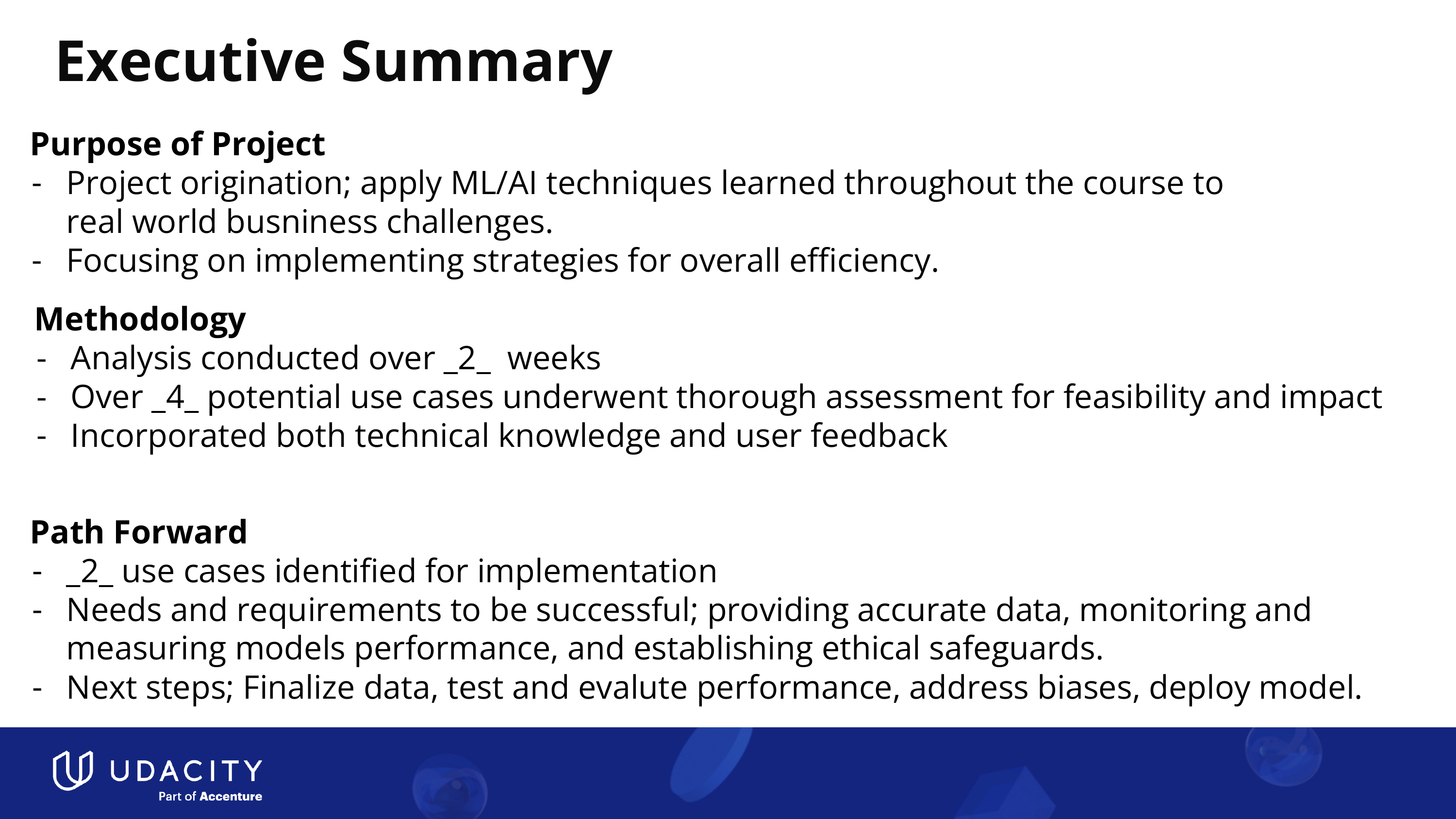

# Executive Summary
Purpose of Project
Project origination; apply ML/AI techniques learned throughout the course to real world busniness challenges.
Focusing on implementing strategies for overall efficiency.
Methodology
Analysis conducted over _2_  weeks
Over _4_ potential use cases underwent thorough assessment for feasibility and impact
Incorporated both technical knowledge and user feedback
Path Forward
_2_ use cases identified for implementation
Needs and requirements to be successful; providing accurate data, monitoring and measuring models performance, and establishing ethical safeguards.
Next steps; Finalize data, test and evalute performance, address biases, deploy model.